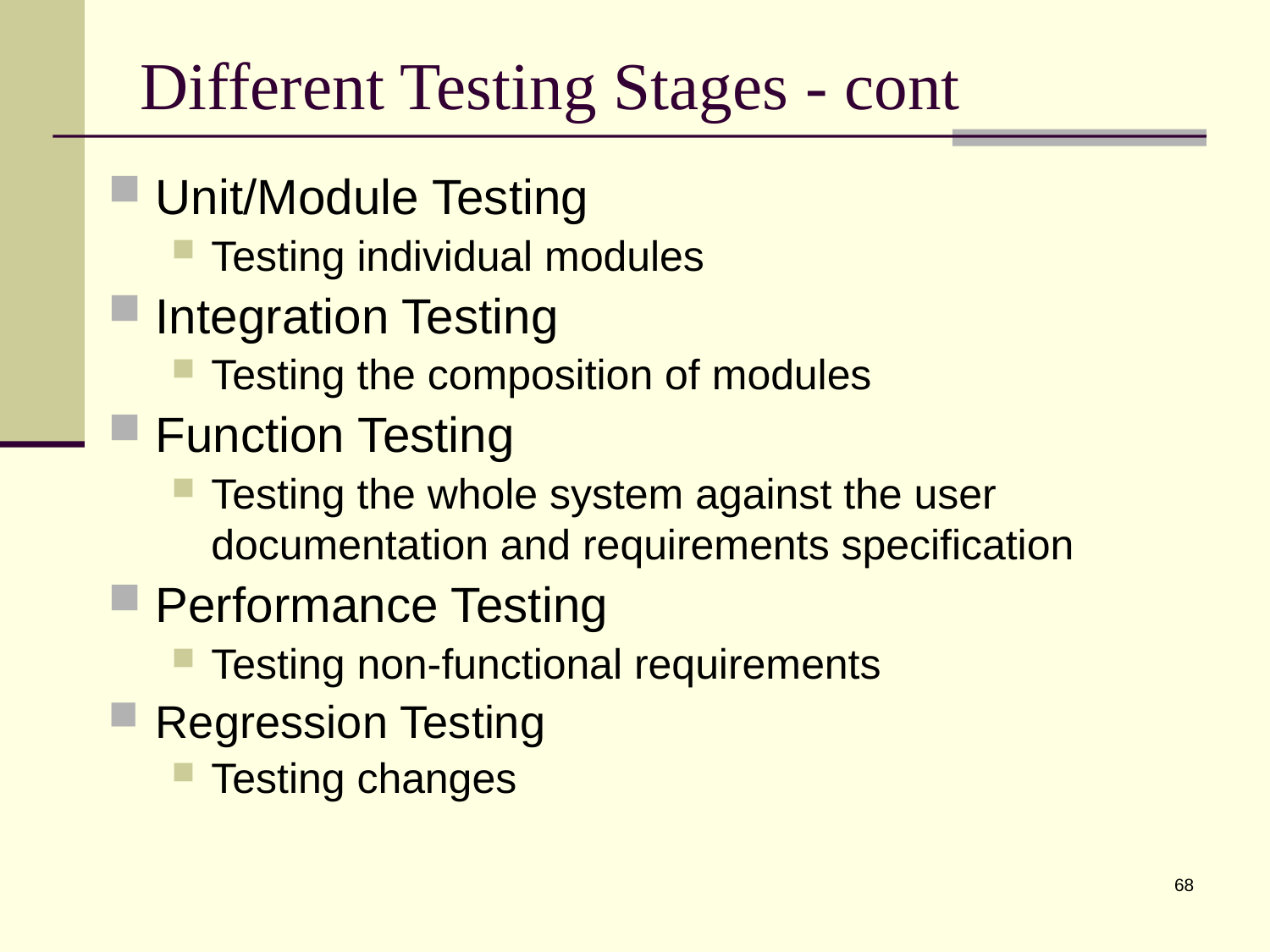

# Different Testing Stages - cont
Unit/Module Testing
Testing individual modules
Integration Testing
Testing the composition of modules
Function Testing
Testing the whole system against the user documentation and requirements specification
Performance Testing
Testing non-functional requirements
Regression Testing
Testing changes

68